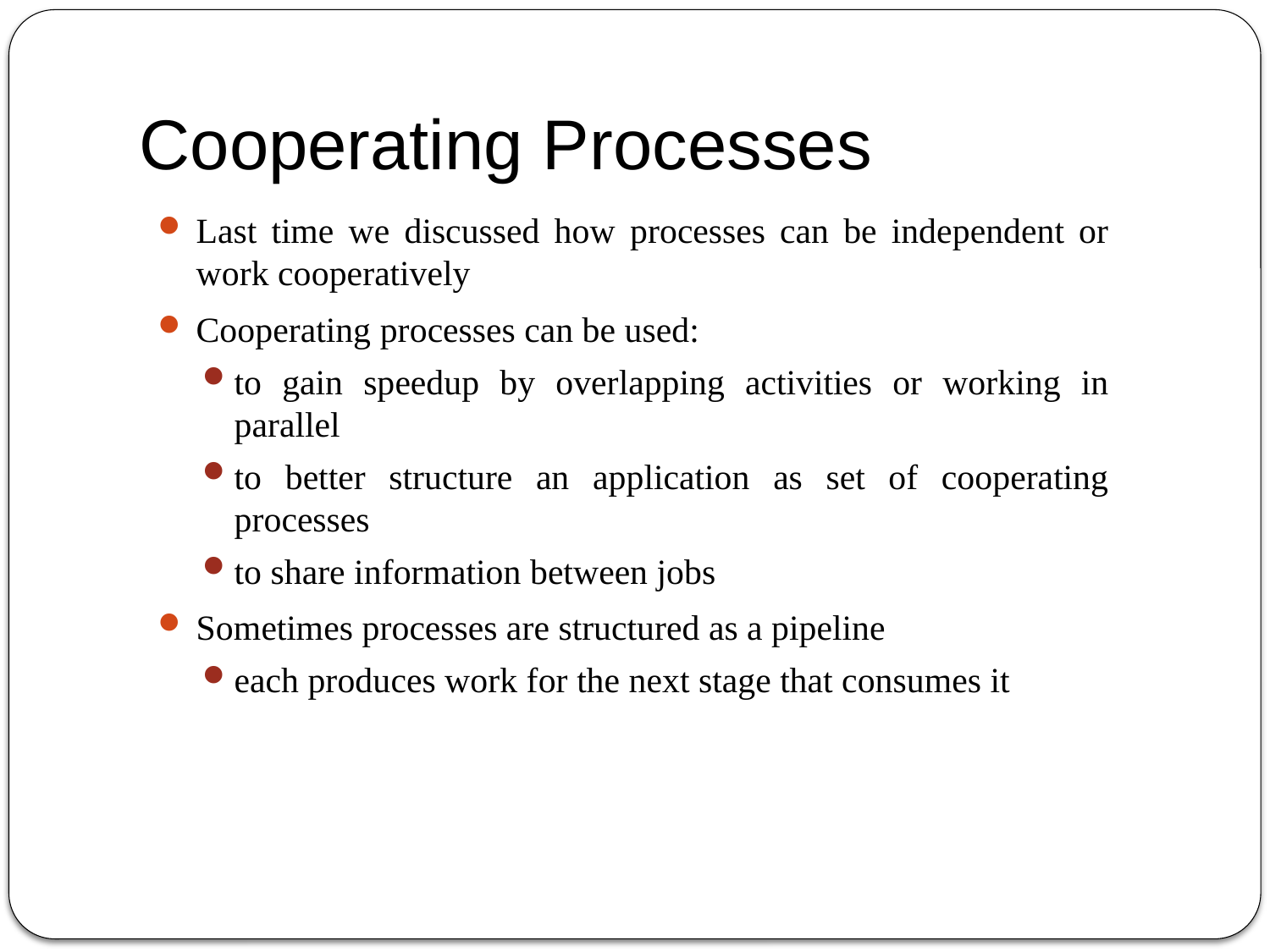

# Cooperating Processes
Last time we discussed how processes can be independent or work cooperatively
Cooperating processes can be used:
to gain speedup by overlapping activities or working in parallel
to better structure an application as set of cooperating processes
to share information between jobs
Sometimes processes are structured as a pipeline
each produces work for the next stage that consumes it